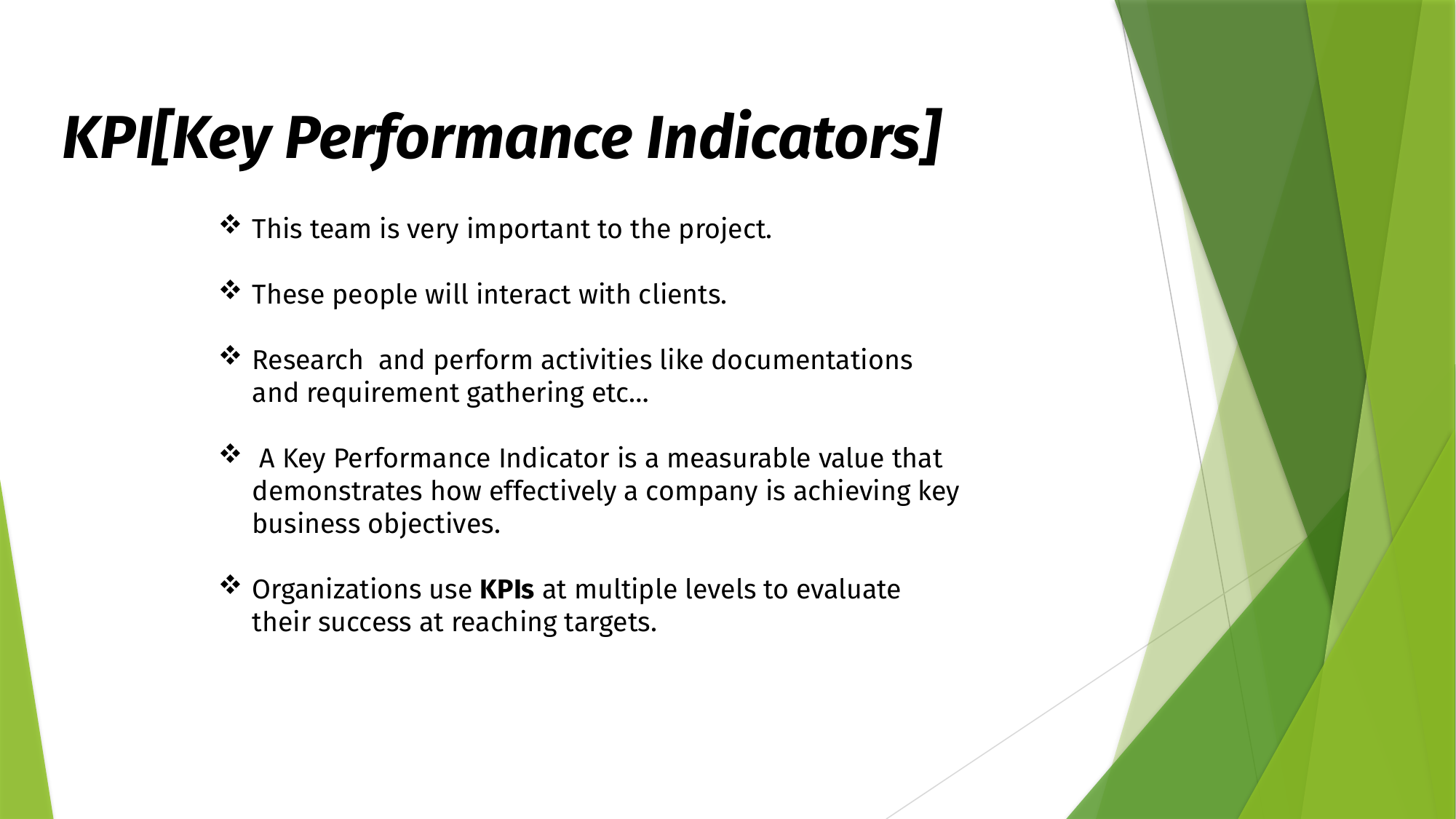

KPI[Key Performance Indicators]
This team is very important to the project.

These people will interact with clients.

Research  and perform activities like documentations  and requirement gathering etc…

 A Key Performance Indicator is a measurable value that demonstrates how effectively a company is achieving key business objectives.

Organizations use KPIs at multiple levels to evaluate their success at reaching targets.